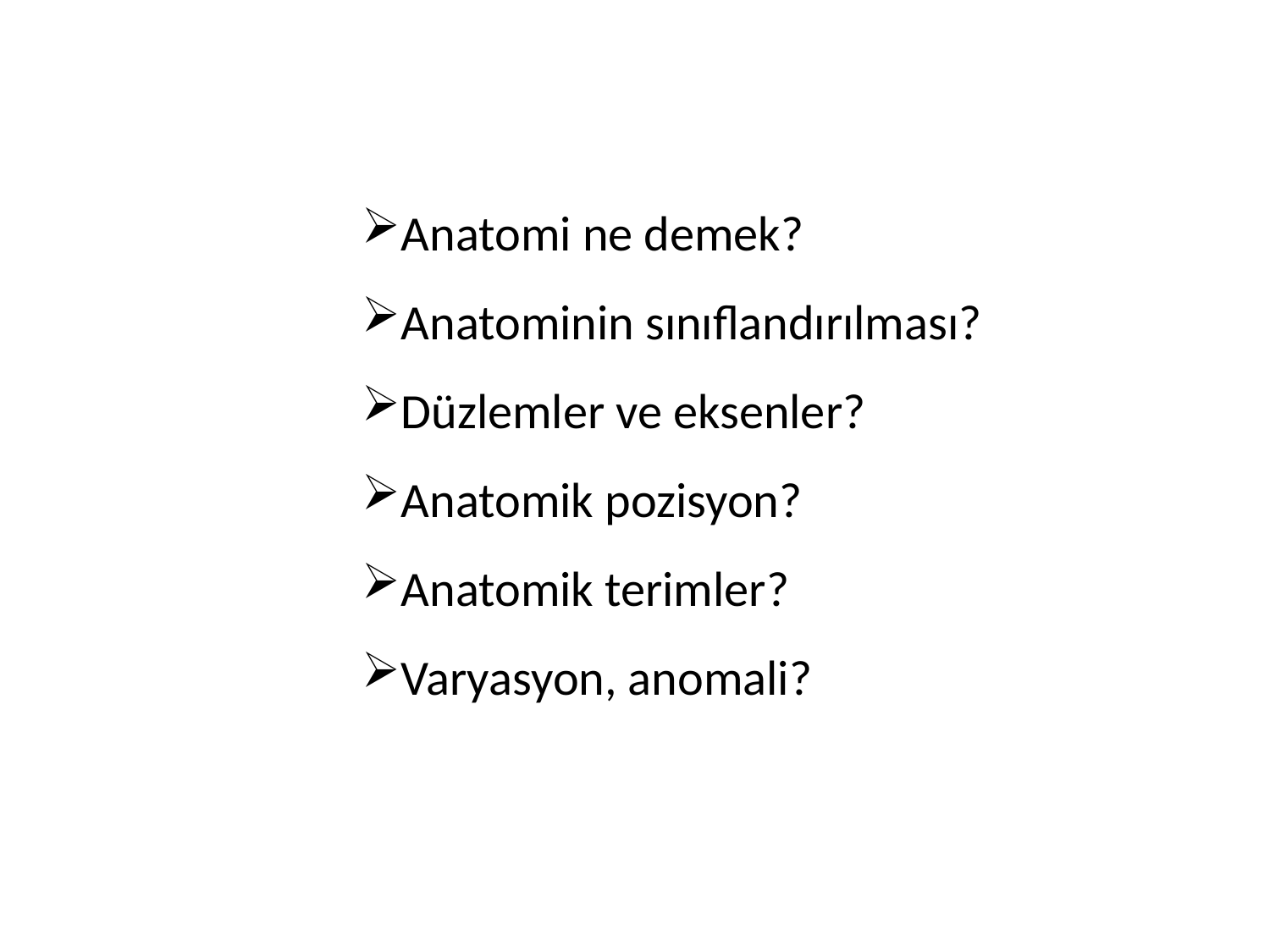

Anatomi ne demek?
Anatominin sınıflandırılması?
Düzlemler ve eksenler?
Anatomik pozisyon?
Anatomik terimler?
Varyasyon, anomali?